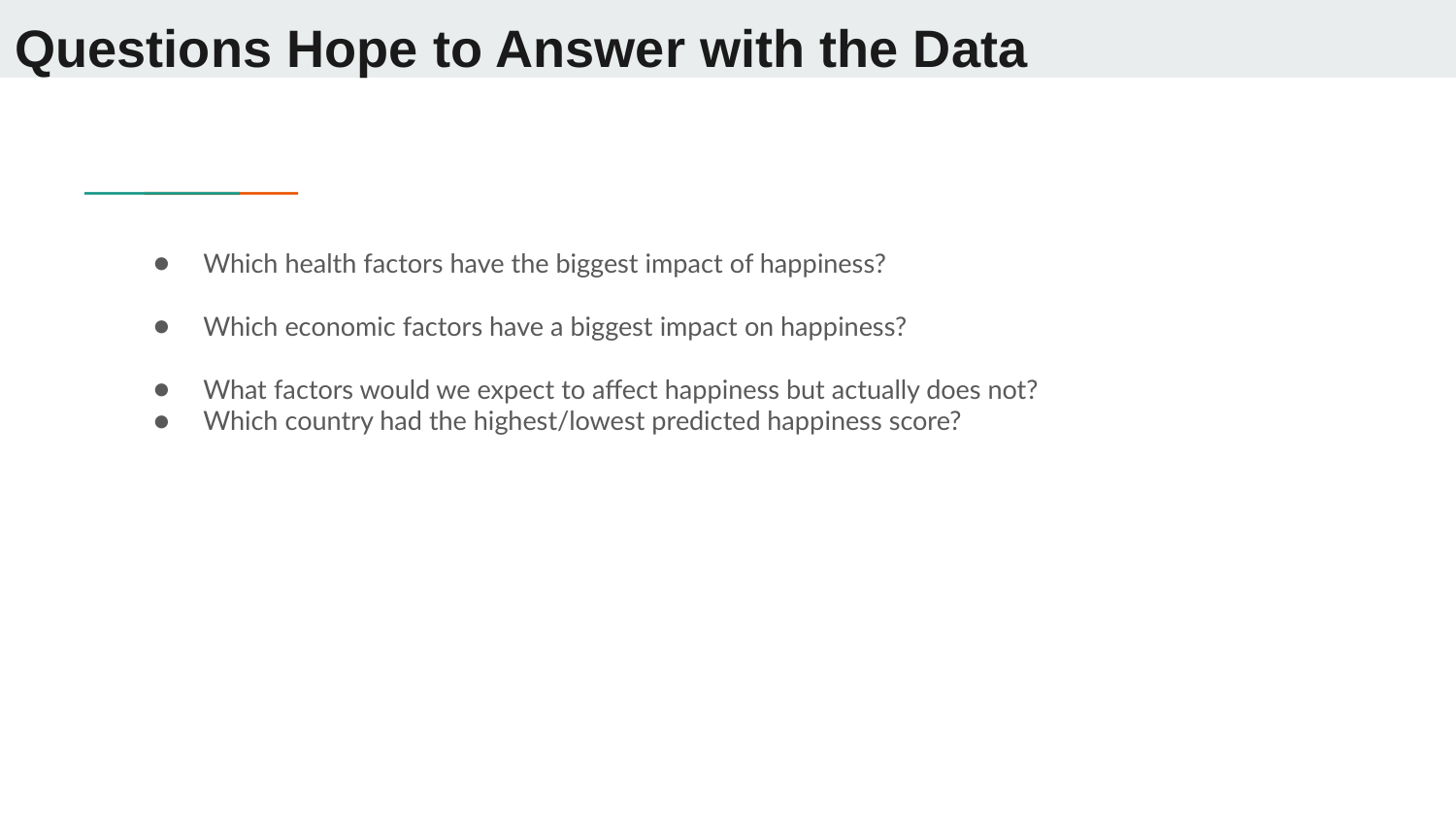

# Questions Hope to Answer with the Data
Which health factors have the biggest impact of happiness?
Which economic factors have a biggest impact on happiness?
What factors would we expect to affect happiness but actually does not?
Which country had the highest/lowest predicted happiness score?